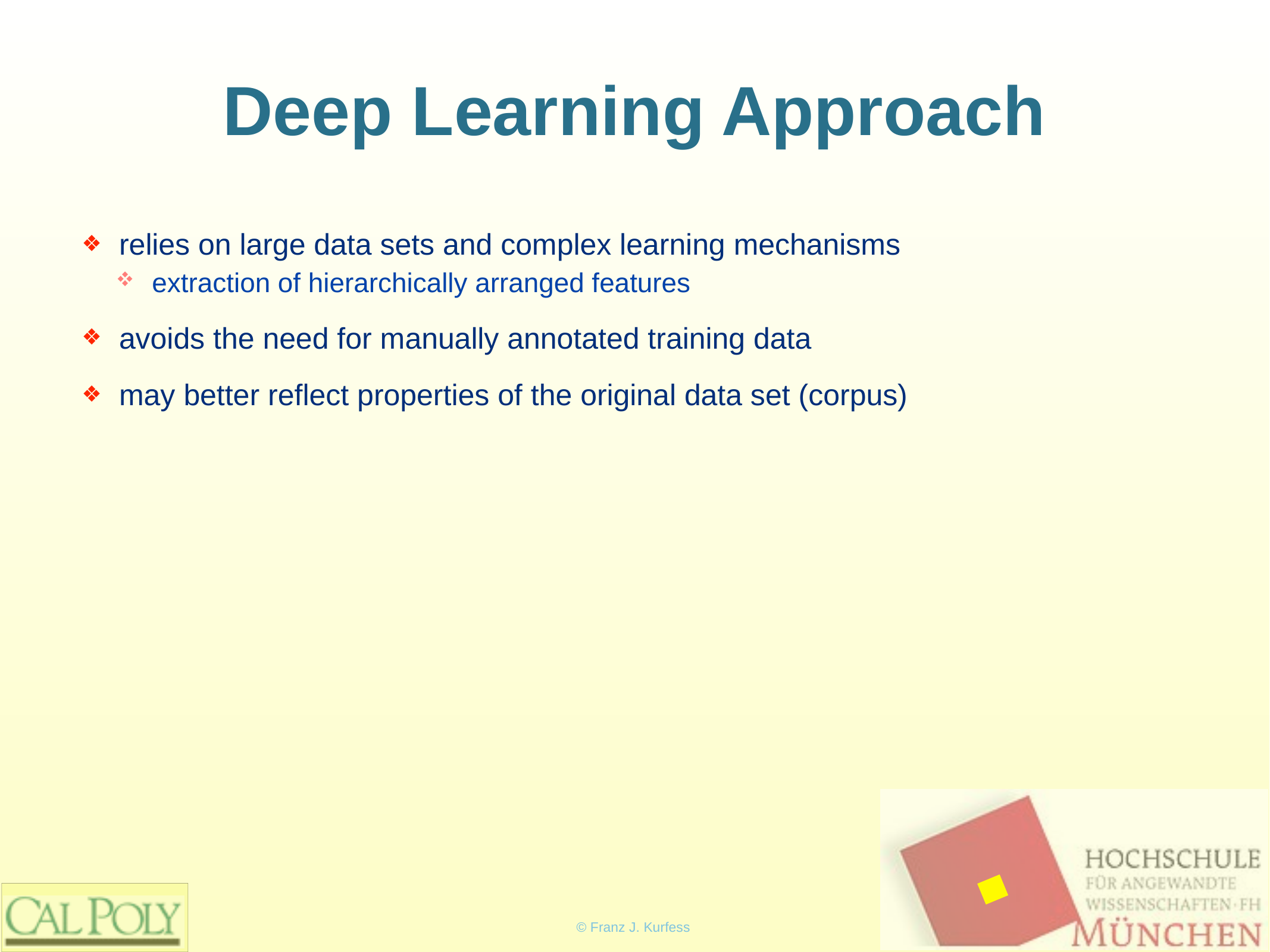

# Deep Learning Approach
relies on large data sets and complex learning mechanisms
extraction of hierarchically arranged features
avoids the need for manually annotated training data
may better reflect properties of the original data set (corpus)
58